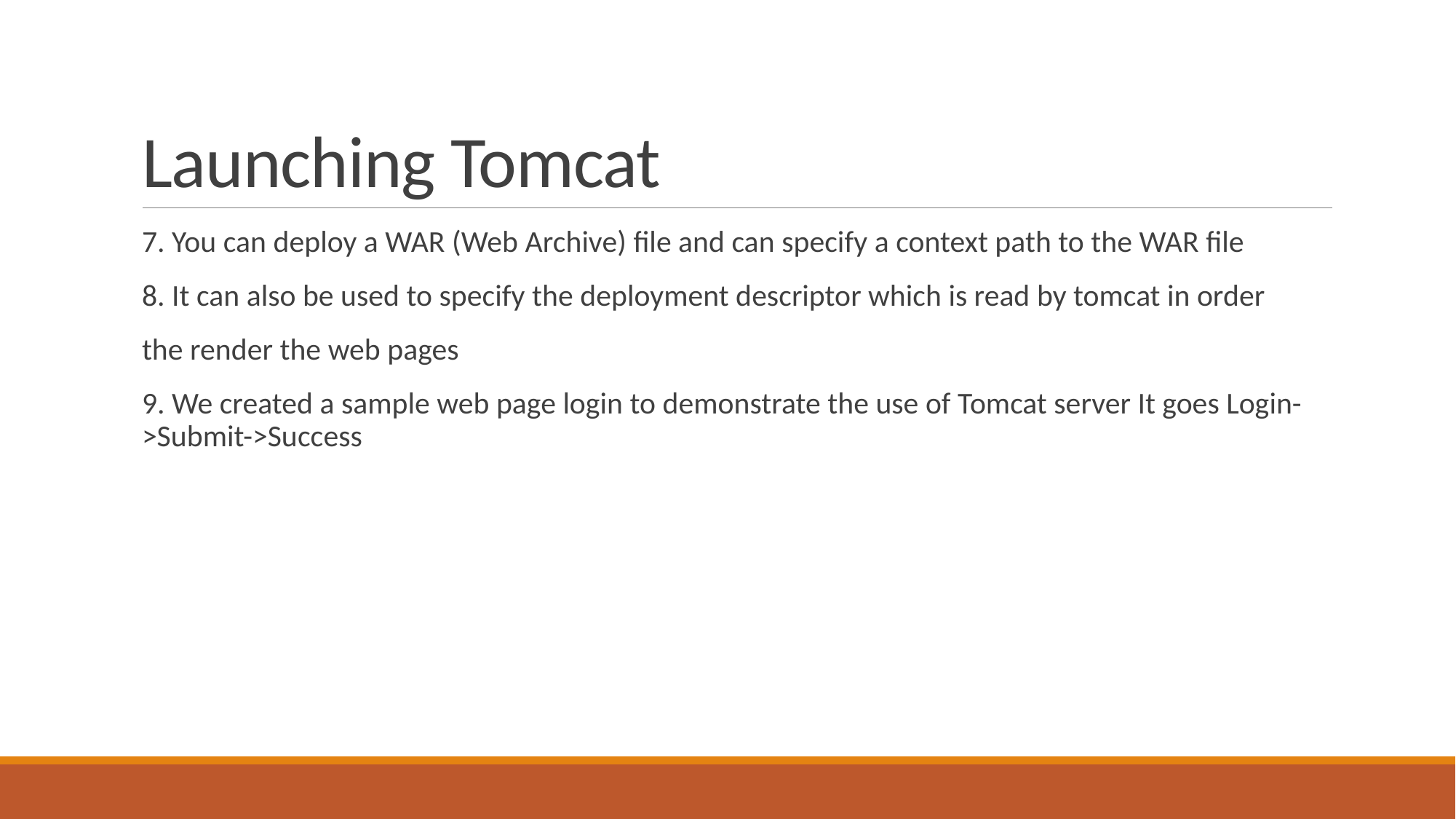

# Launching Tomcat
7. You can deploy a WAR (Web Archive) file and can specify a context path to the WAR file
8. It can also be used to specify the deployment descriptor which is read by tomcat in order
the render the web pages
9. We created a sample web page login to demonstrate the use of Tomcat server It goes Login->Submit->Success